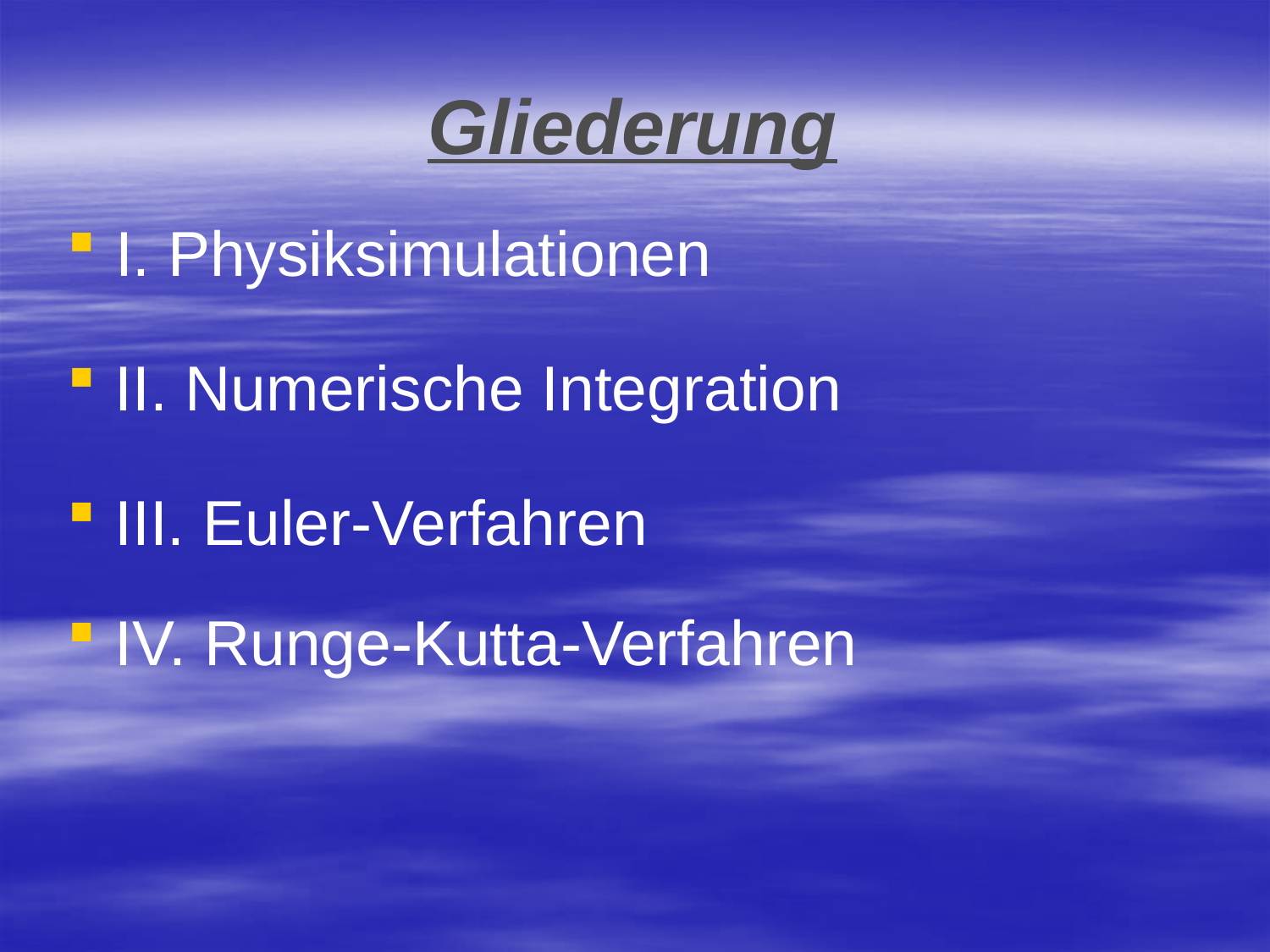

# Gliederung
I. Physiksimulationen
II. Numerische Integration
III. Euler-Verfahren
IV. Runge-Kutta-Verfahren